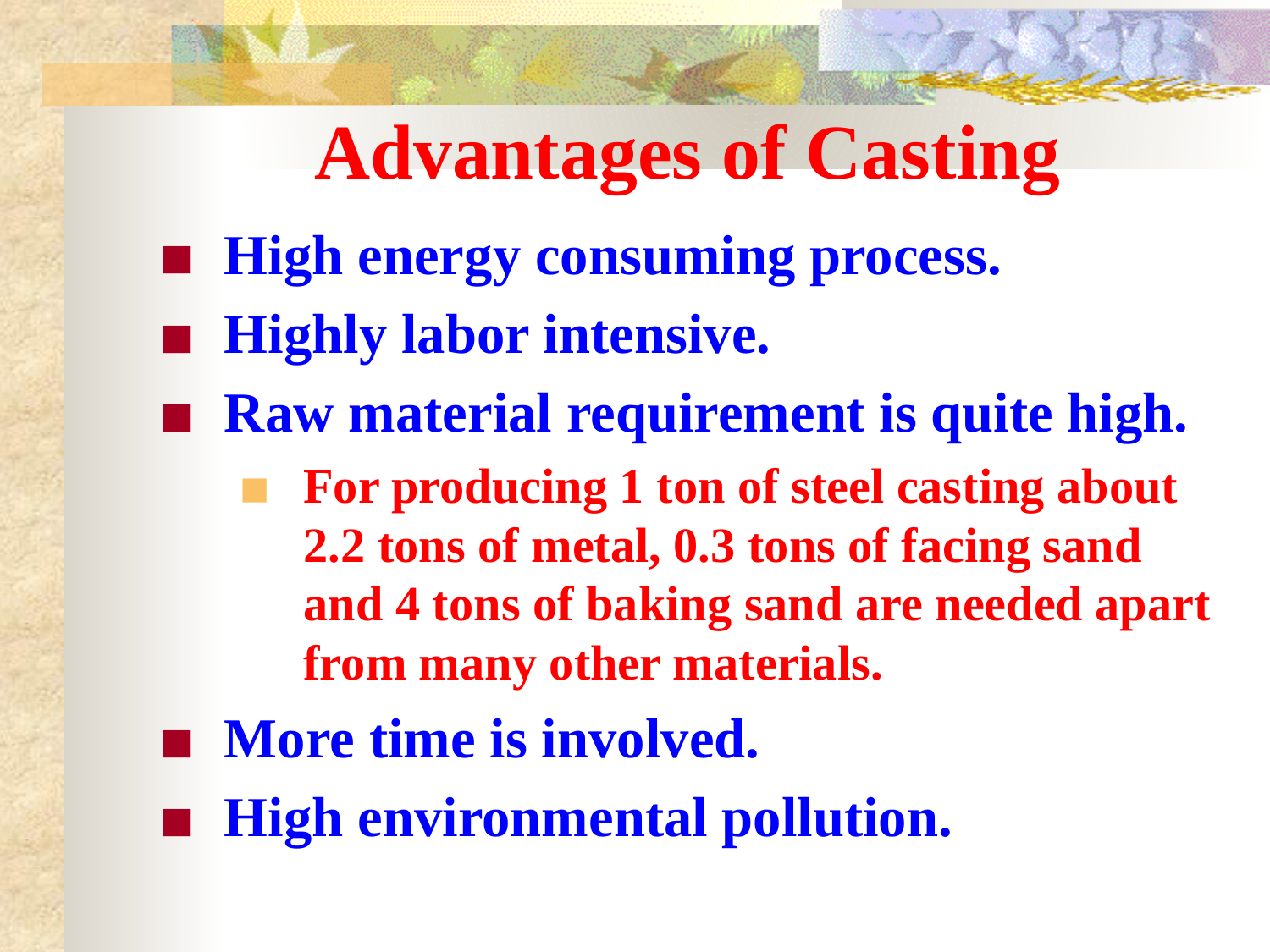

# Advantages of Casting
High energy consuming process.
Highly labor intensive.
Raw material requirement is quite high.
For producing 1 ton of steel casting about 2.2 tons of metal, 0.3 tons of facing sand and 4 tons of baking sand are needed apart from many other materials.
More time is involved.
High environmental pollution.